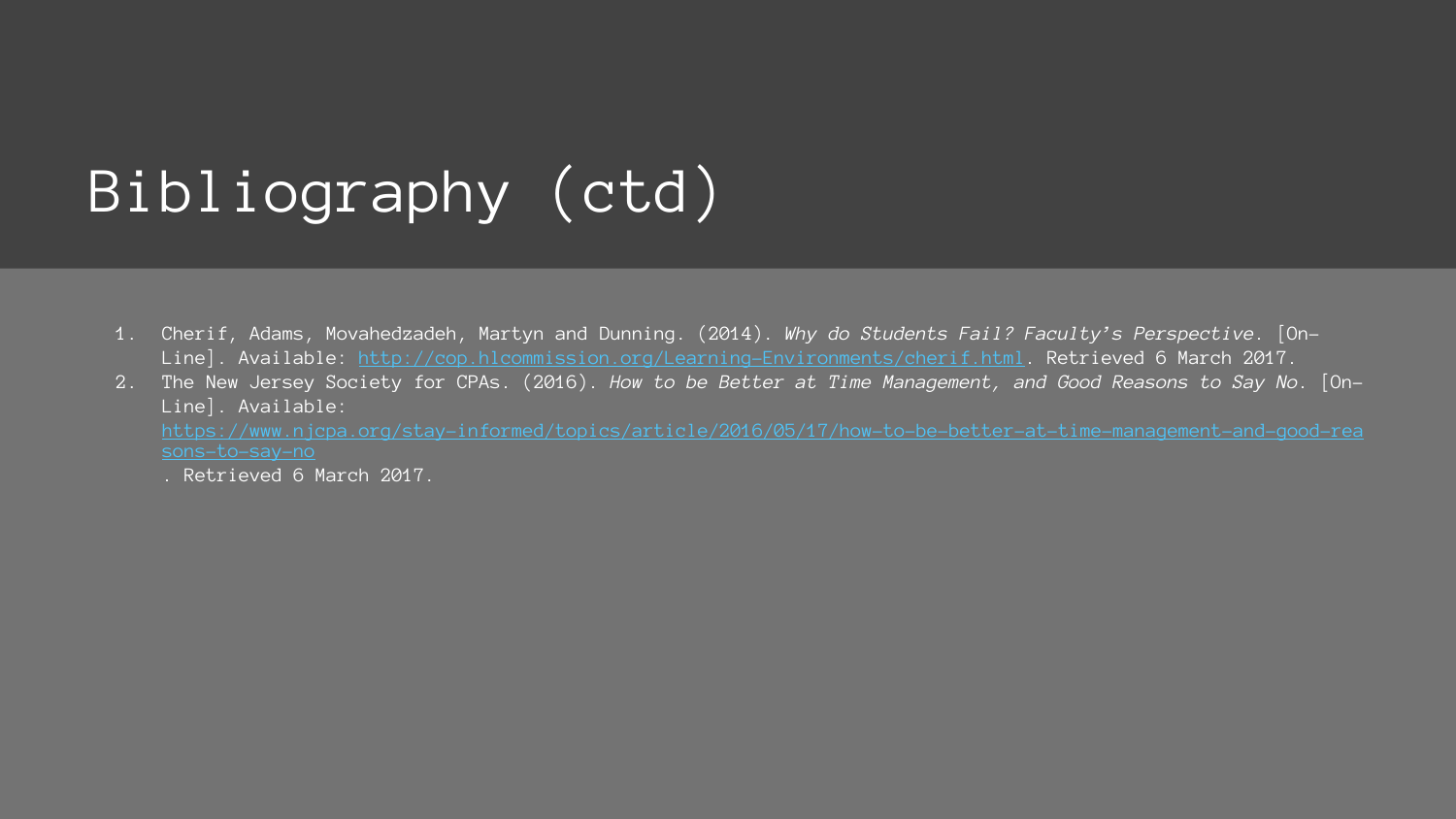

# Bibliography (ctd)
Cherif, Adams, Movahedzadeh, Martyn and Dunning. (2014). Why do Students Fail? Faculty’s Perspective. [On-Line]. Available: http://cop.hlcommission.org/Learning-Environments/cherif.html. Retrieved 6 March 2017.
The New Jersey Society for CPAs. (2016). How to be Better at Time Management, and Good Reasons to Say No. [On-Line]. Available: https://www.njcpa.org/stay-informed/topics/article/2016/05/17/how-to-be-better-at-time-management-and-good-reasons-to-say-no. Retrieved 6 March 2017.